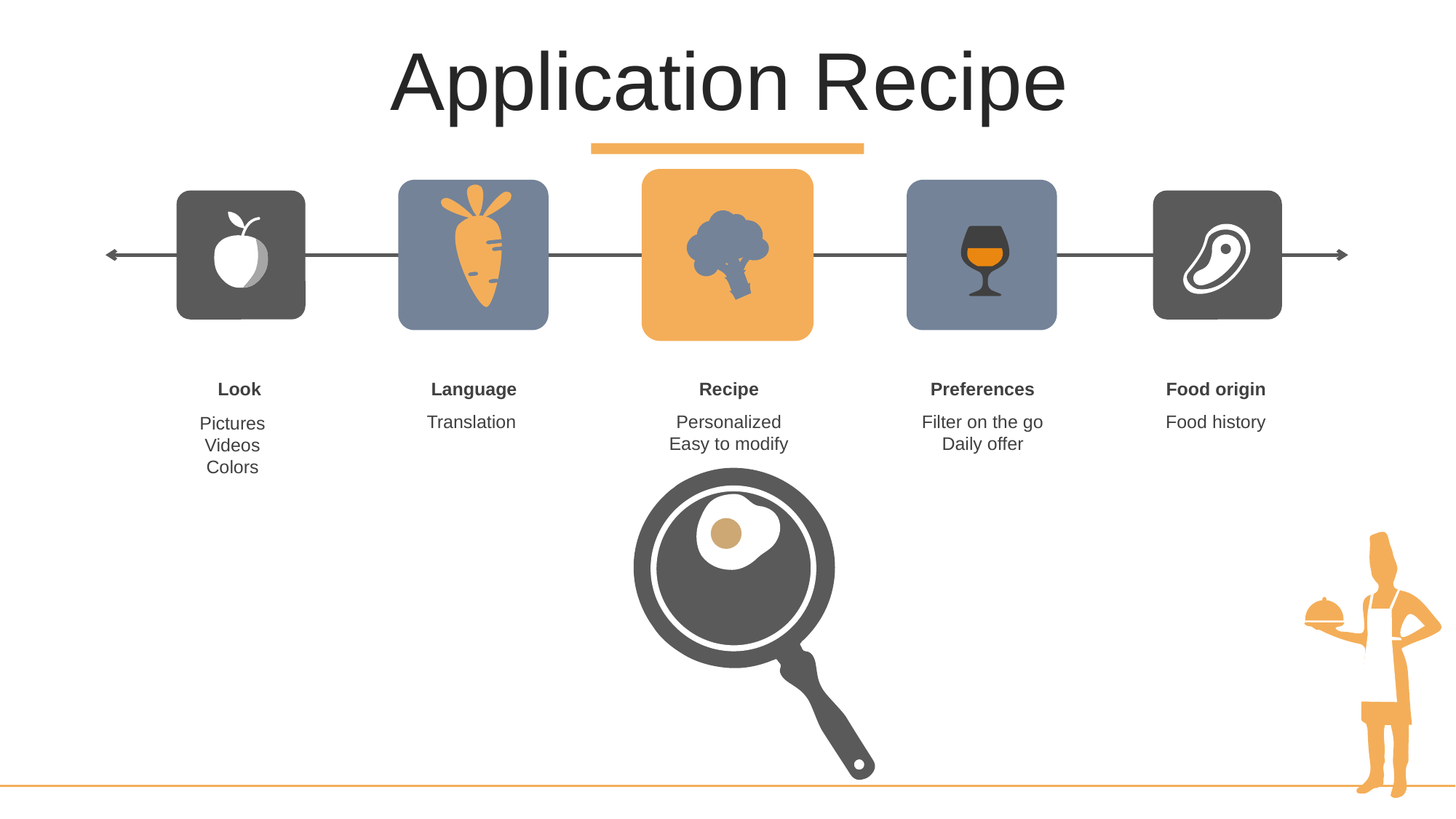

Application Recipe

Look
Pictures
Videos
Colors

Language
Translation
Recipe
Personalized
Easy to modify
Preferences
Filter on the go
Daily offer
Food origin
Food history

Add Text
Add Text
Add Tet
Add Text